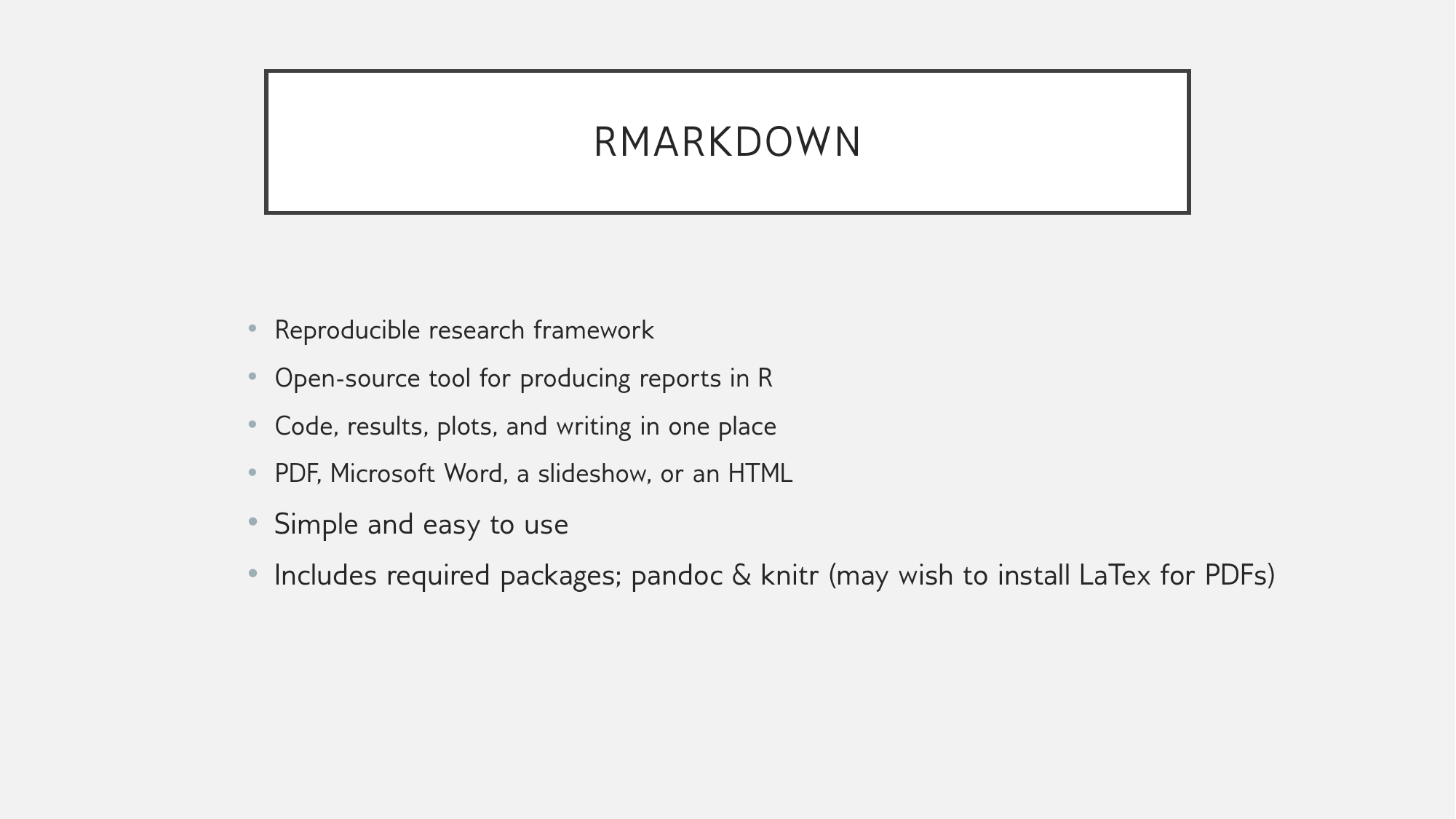

# rmarkdown

Reproducible research framework
Open-source tool for producing reports in R
Code, results, plots, and writing in one place
PDF, Microsoft Word, a slideshow, or an HTML
Simple and easy to use
Includes required packages; pandoc & knitr (may wish to install LaTex for PDFs)